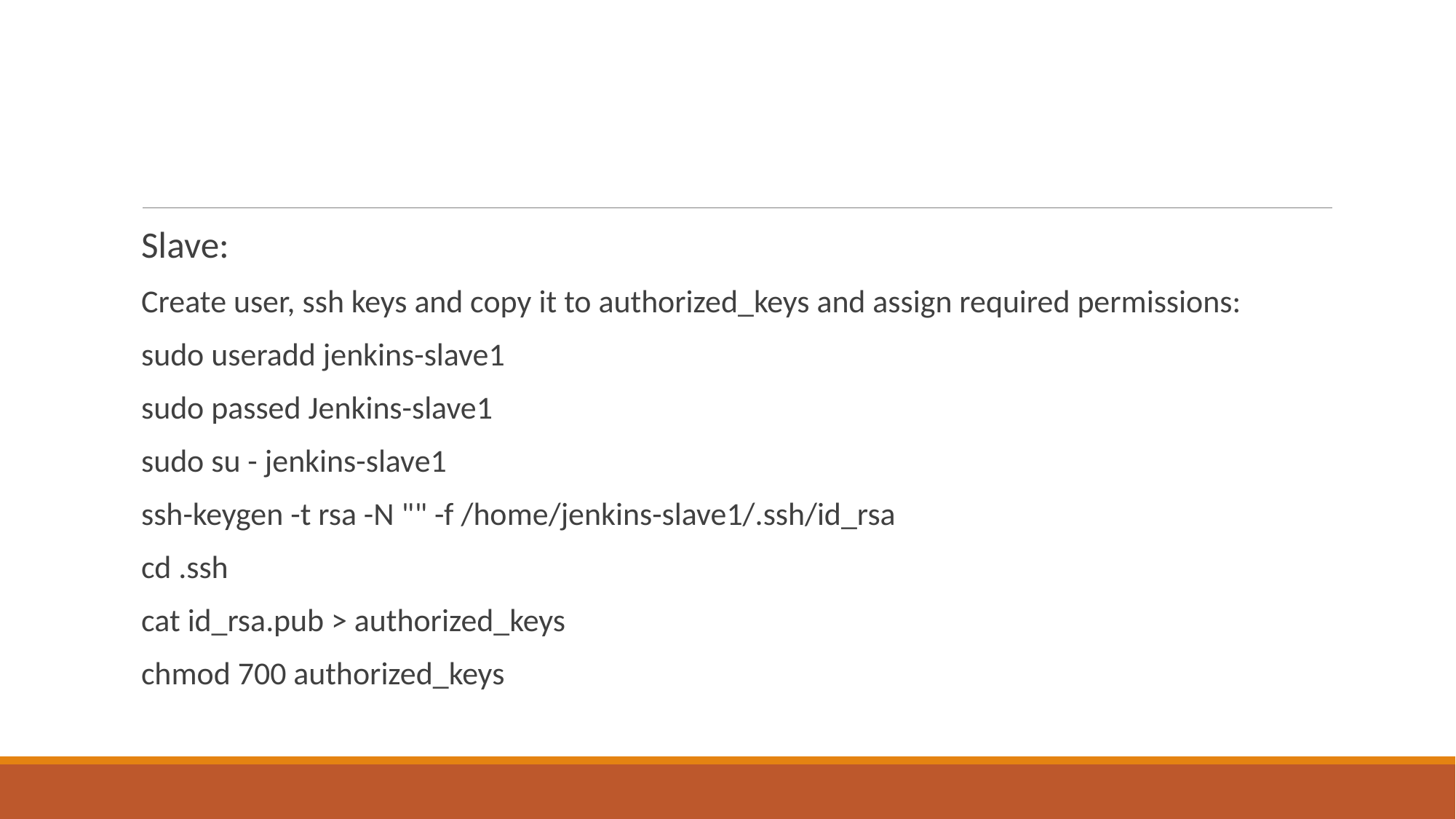

#
Slave:
Create user, ssh keys and copy it to authorized_keys and assign required permissions:
sudo useradd jenkins-slave1
sudo passed Jenkins-slave1
sudo su - jenkins-slave1
ssh-keygen -t rsa -N "" -f /home/jenkins-slave1/.ssh/id_rsa
cd .ssh
cat id_rsa.pub > authorized_keys
chmod 700 authorized_keys